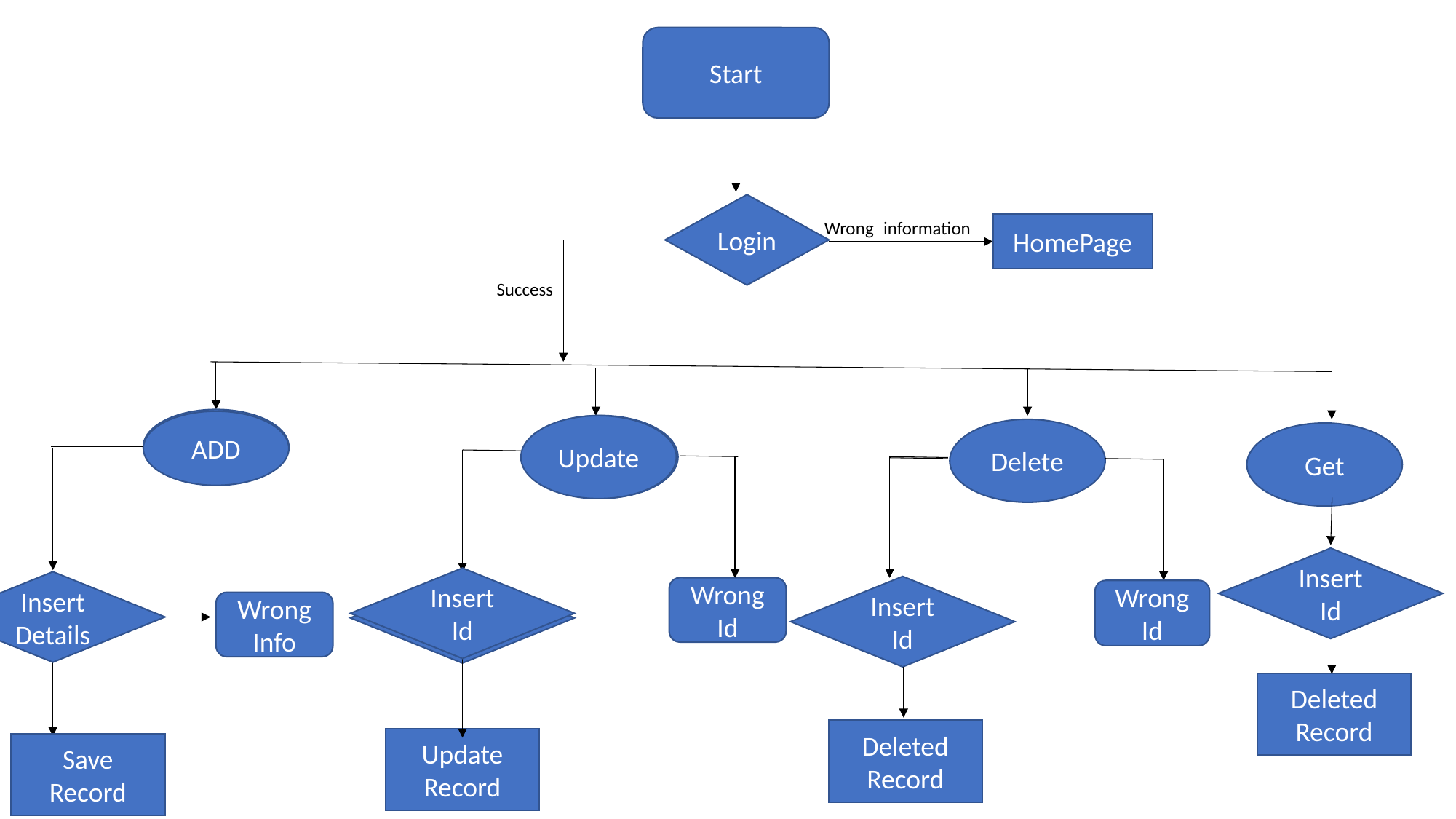

Wrong information
                                        Success
Start
Login
HomePage
ADD
ADD
Update
Update
Delete
Get
Insert Id
Insert Id
Insert Details
Insert Id
Insert Id
Wrong Id
Wrong Id
Wrong Info
Deleted Record
Deleted Record
Update Record
Save Record